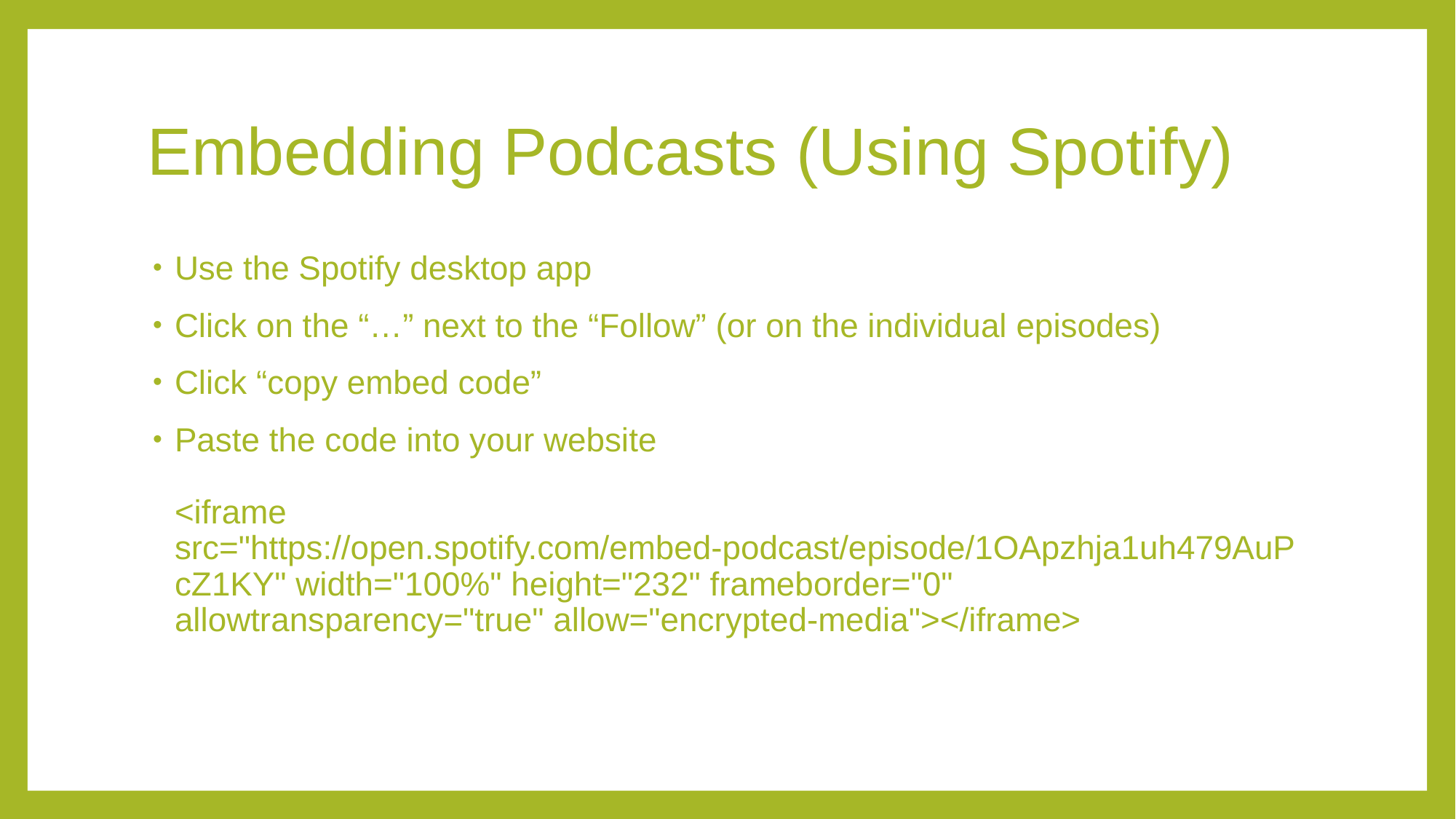

# Embedding Podcasts (Using Spotify)
Use the Spotify desktop app
Click on the “…” next to the “Follow” (or on the individual episodes)
Click “copy embed code”
Paste the code into your website
<iframe src="https://open.spotify.com/embed-podcast/episode/1OApzhja1uh479AuPcZ1KY" width="100%" height="232" frameborder="0" allowtransparency="true" allow="encrypted-media"></iframe>